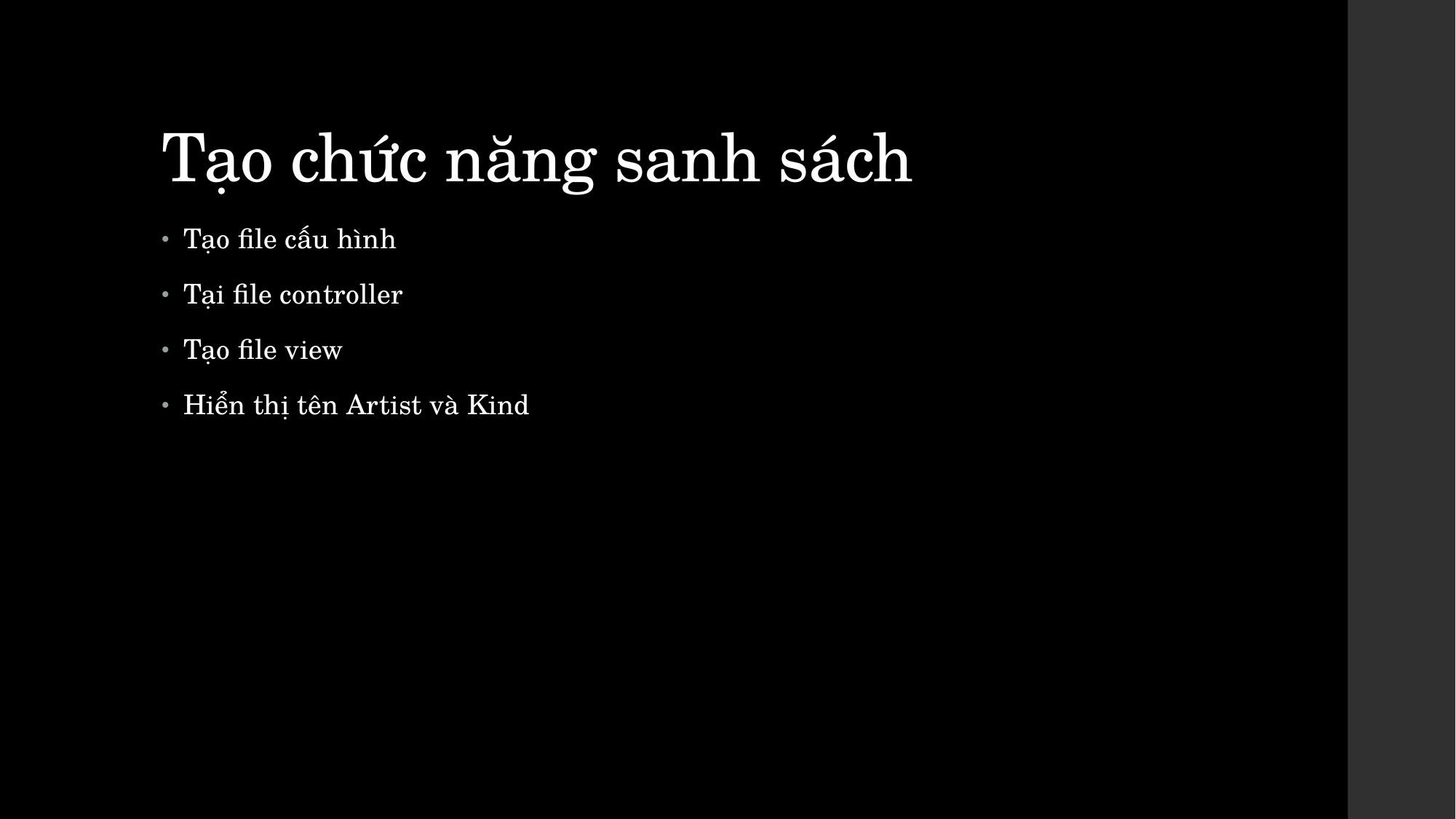

# Tạo chức năng sanh sách
Tạo file cấu hình
Tại file controller
Tạo file view
Hiển thị tên Artist và Kind